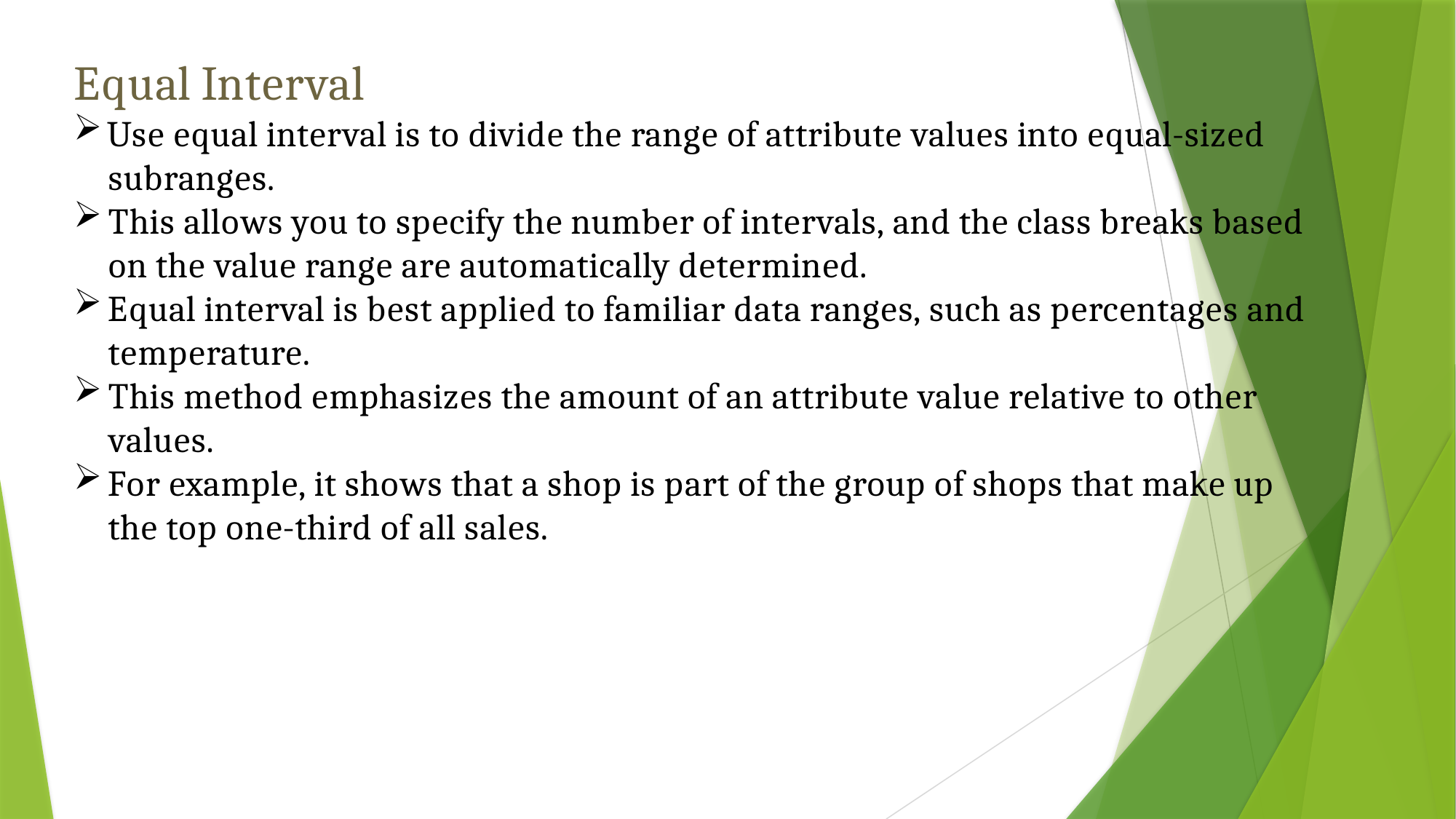

Equal Interval
Use equal interval is to divide the range of attribute values into equal-sized subranges.
This allows you to specify the number of intervals, and the class breaks based on the value range are automatically determined.
Equal interval is best applied to familiar data ranges, such as percentages and temperature.
This method emphasizes the amount of an attribute value relative to other values.
For example, it shows that a shop is part of the group of shops that make up the top one-third of all sales.